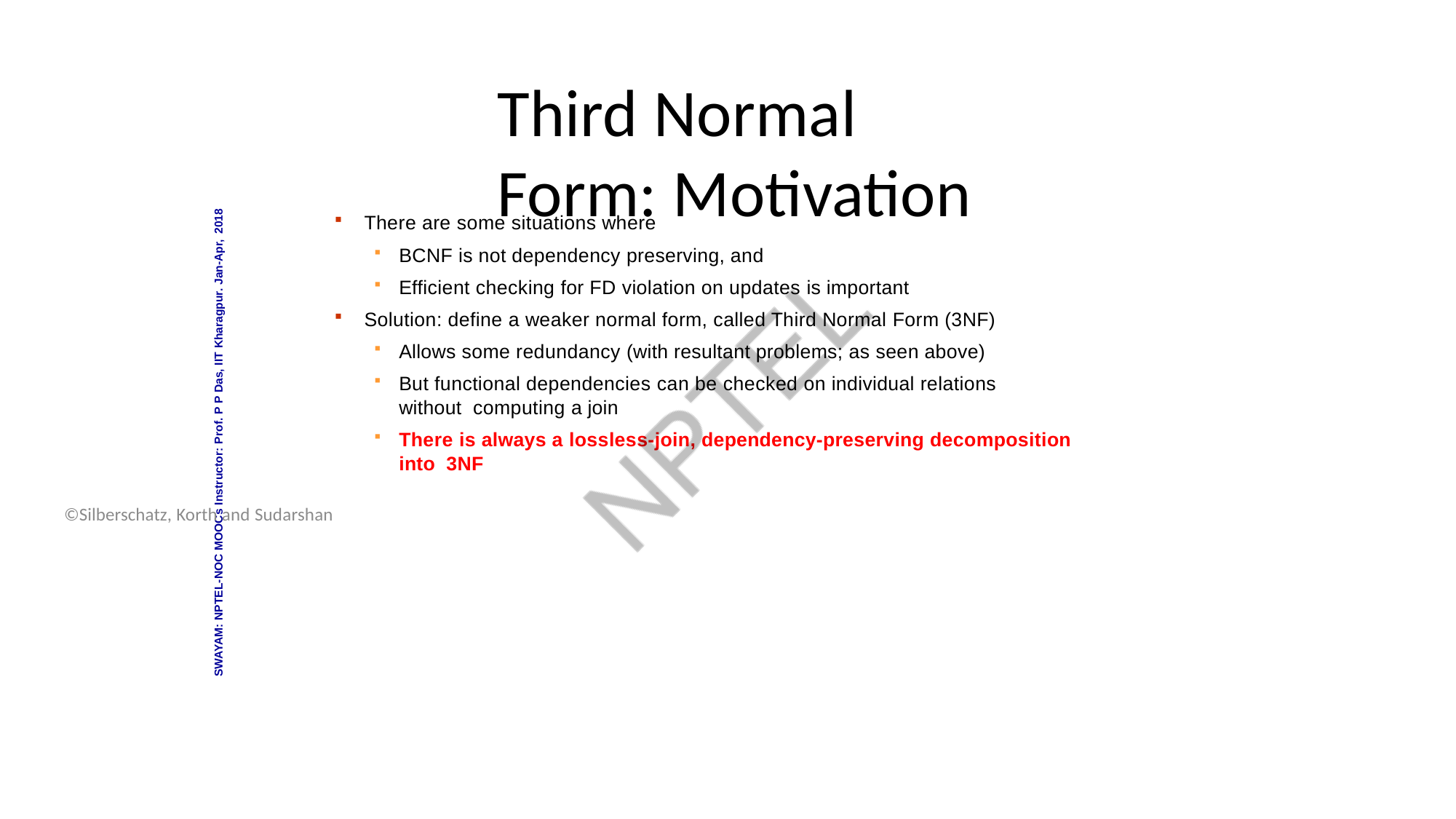

Database System Concepts - 6th Edition
16.26
©Silberschatz, Korth and Sudarshan
# Third Normal Form: Motivation
There are some situations where
BCNF is not dependency preserving, and
Efficient checking for FD violation on updates is important
Solution: define a weaker normal form, called Third Normal Form (3NF)
Allows some redundancy (with resultant problems; as seen above)
But functional dependencies can be checked on individual relations without  computing a join
There is always a lossless-join, dependency-preserving decomposition into  3NF
SWAYAM: NPTEL-NOC MOOCs Instructor: Prof. P P Das, IIT Kharagpur. Jan-Apr, 2018